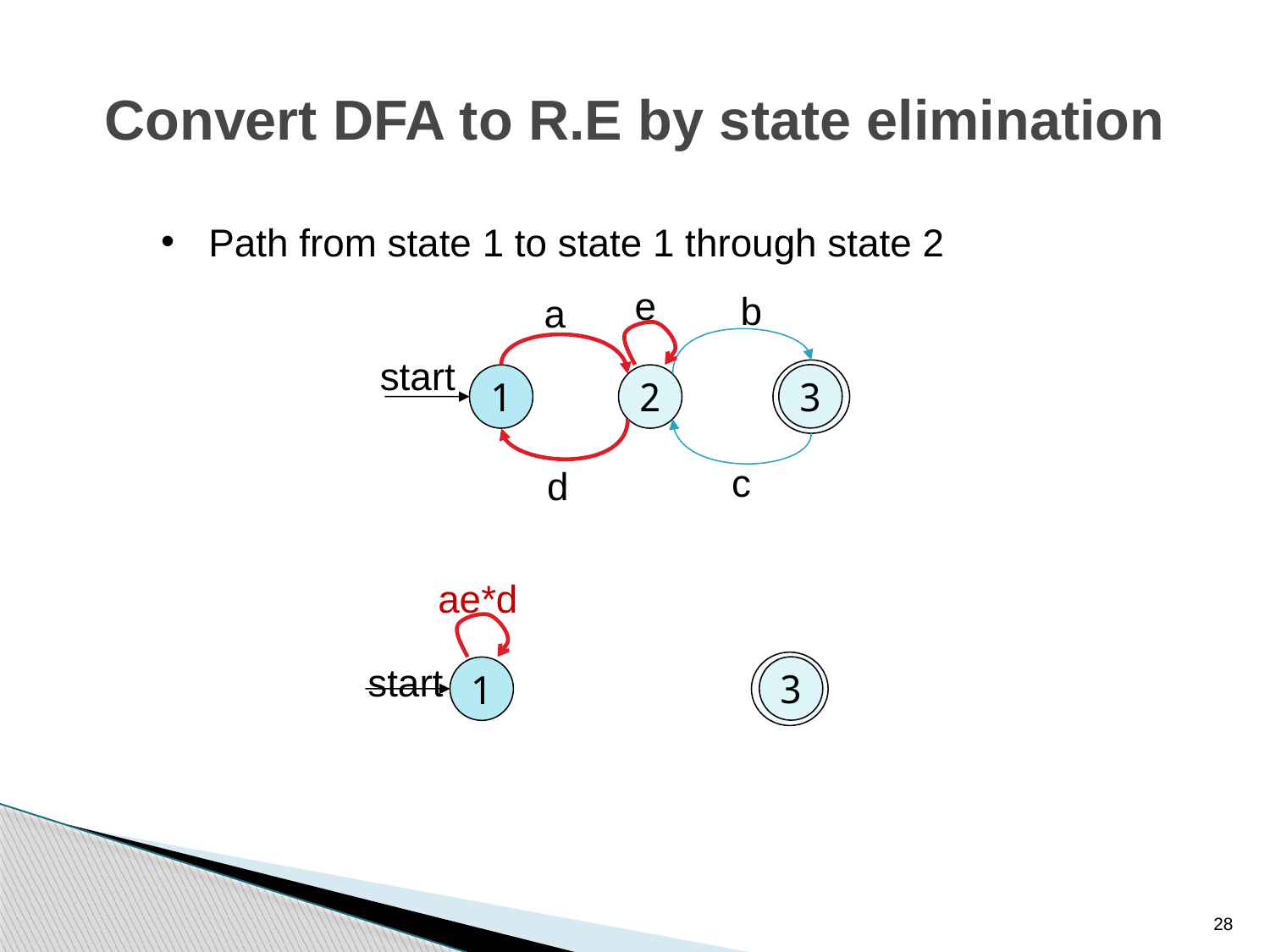

# Convert DFA to R.E by state elimination
Path from state 1 to state 1 through state 2
e
b
a
start
1

2

3
c
d

ae*d
start
1

3

28